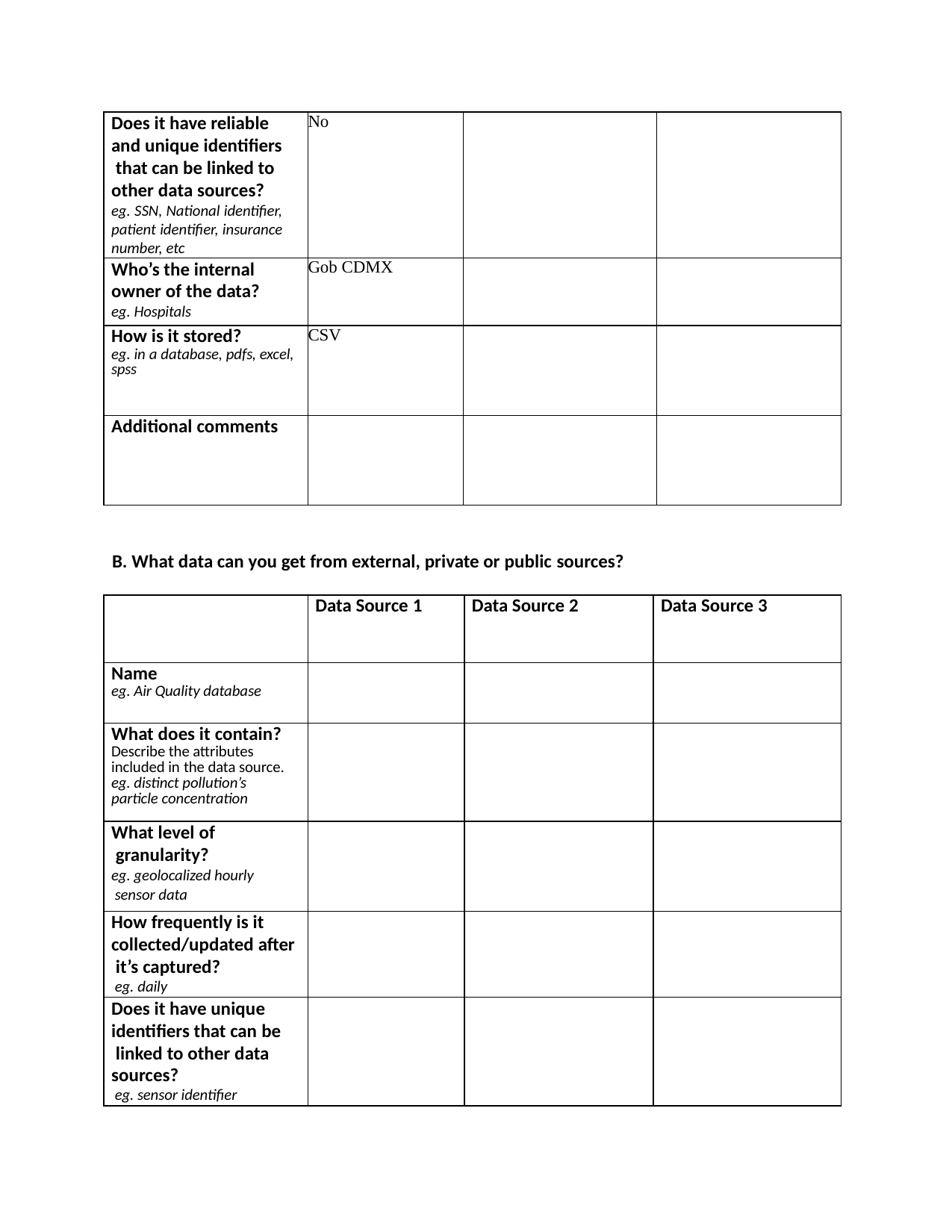

| Does it have reliable and unique identifiers that can be linked to other data sources? eg. SSN, National identifier, patient identifier, insurance number, etc | No |  |  |
| --- | --- | --- | --- |
| Who’s the internal owner of the data? eg. Hospitals | Gob CDMX |  |  |
| How is it stored? eg. in a database, pdfs, excel, spss | CSV |  |  |
| Additional comments |  |  |  |
B. What data can you get from external, private or public sources?
|  | Data Source 1 | Data Source 2 | Data Source 3 |
| --- | --- | --- | --- |
| Name eg. Air Quality database |  |  |  |
| What does it contain? Describe the attributes included in the data source. eg. distinct pollution’s particle concentration |  |  |  |
| What level of granularity? eg. geolocalized hourly sensor data |  |  |  |
| How frequently is it collected/updated after it’s captured? eg. daily |  |  |  |
| Does it have unique identifiers that can be linked to other data sources? eg. sensor identifier |  |  |  |